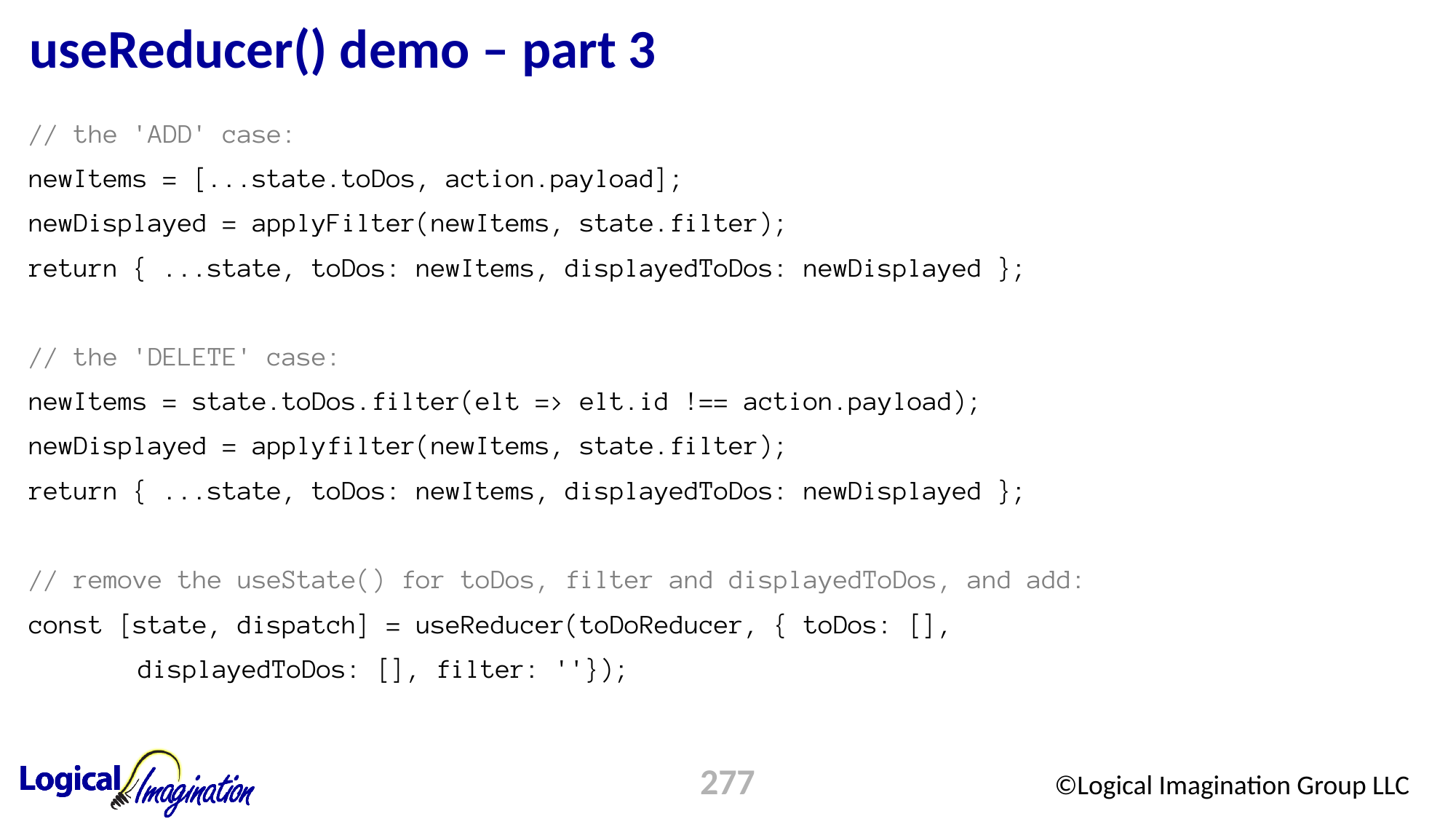

# useReducer() demo – part 3
// the 'ADD' case:
newItems = [...state.toDos, action.payload];
newDisplayed = applyFilter(newItems, state.filter);
return { ...state, toDos: newItems, displayedToDos: newDisplayed };

// the 'DELETE' case:
newItems = state.toDos.filter(elt => elt.id !== action.payload);
newDisplayed = applyfilter(newItems, state.filter);
return { ...state, toDos: newItems, displayedToDos: newDisplayed };

// remove the useState() for toDos, filter and displayedToDos, and add:
const [state, dispatch] = useReducer(toDoReducer, { toDos: [],
	displayedToDos: [], filter: ''});

277